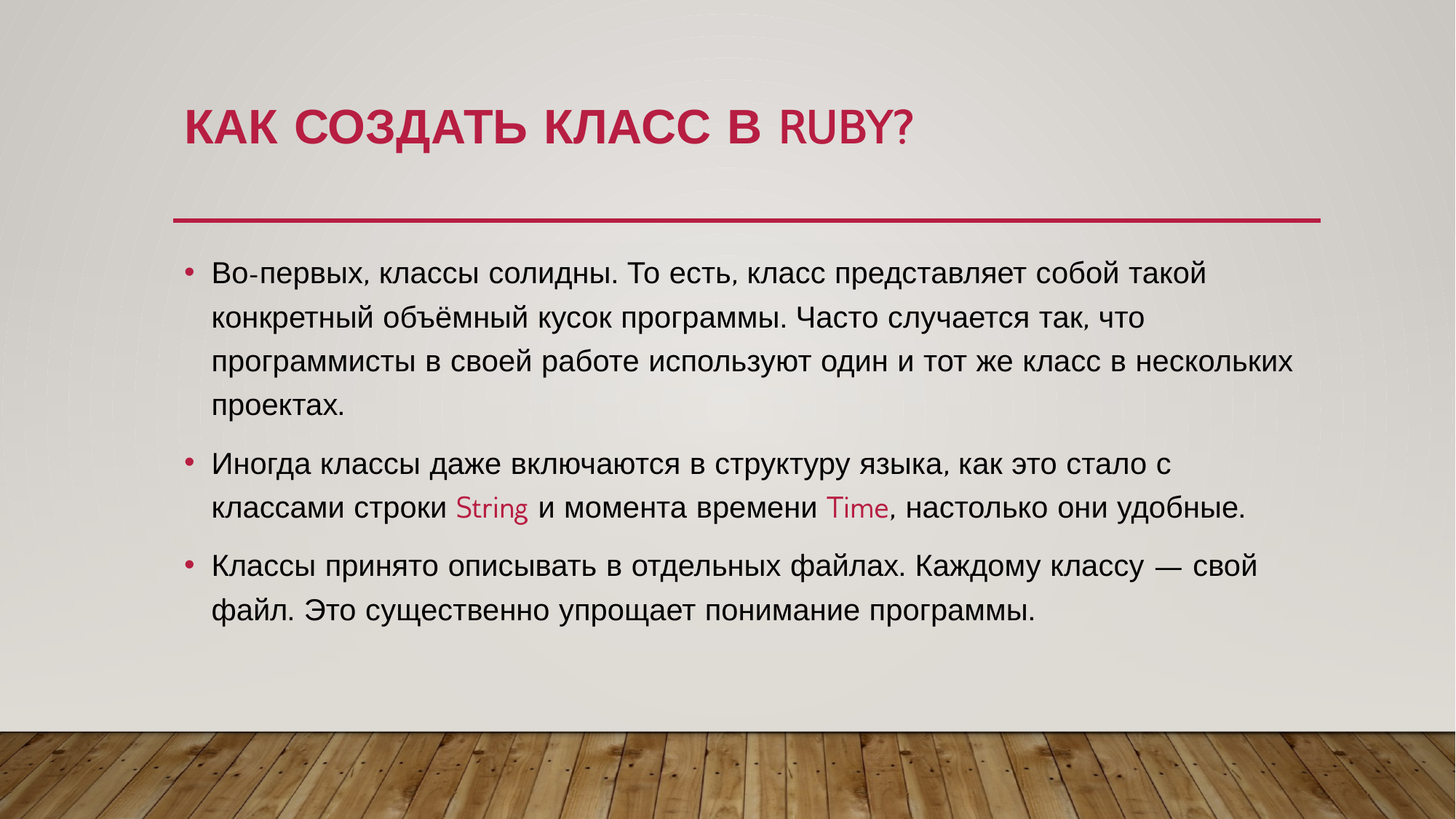

# Как создать класс в Ruby?
Во-первых, классы солидны. То есть, класс представляет собой такой конкретный объёмный кусок программы. Часто случается так, что программисты в своей работе используют один и тот же класс в нескольких проектах.
Иногда классы даже включаются в структуру языка, как это стало с классами строки String и момента времени Time, настолько они удобные.
Классы принято описывать в отдельных файлах. Каждому классу — свой файл. Это существенно упрощает понимание программы.